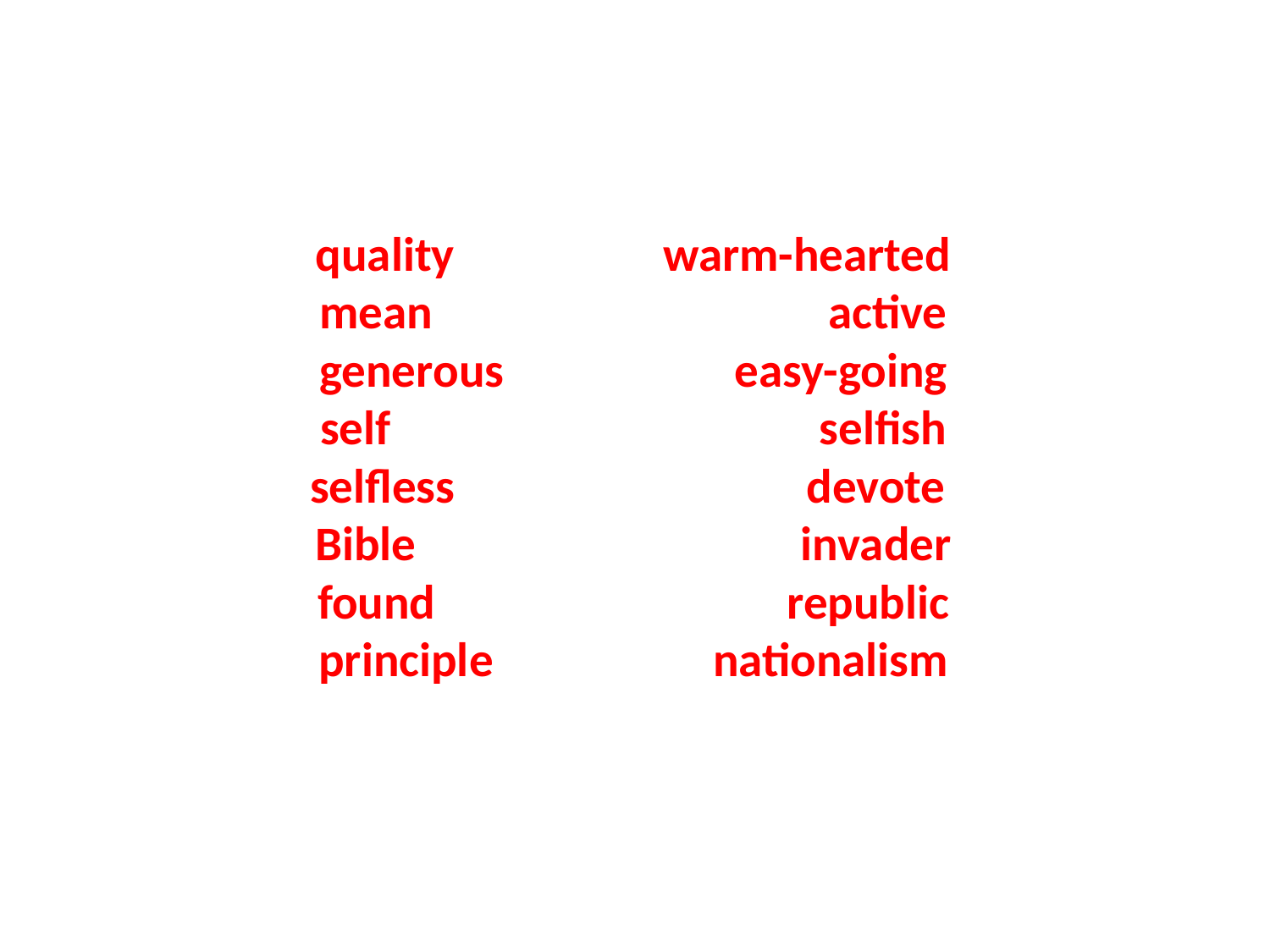

# quality                   warm-hearted mean                                    active generous                     easy-going self                                       selfish selfless                                devote Bible                                   invader found                                republic principle                    nationalism